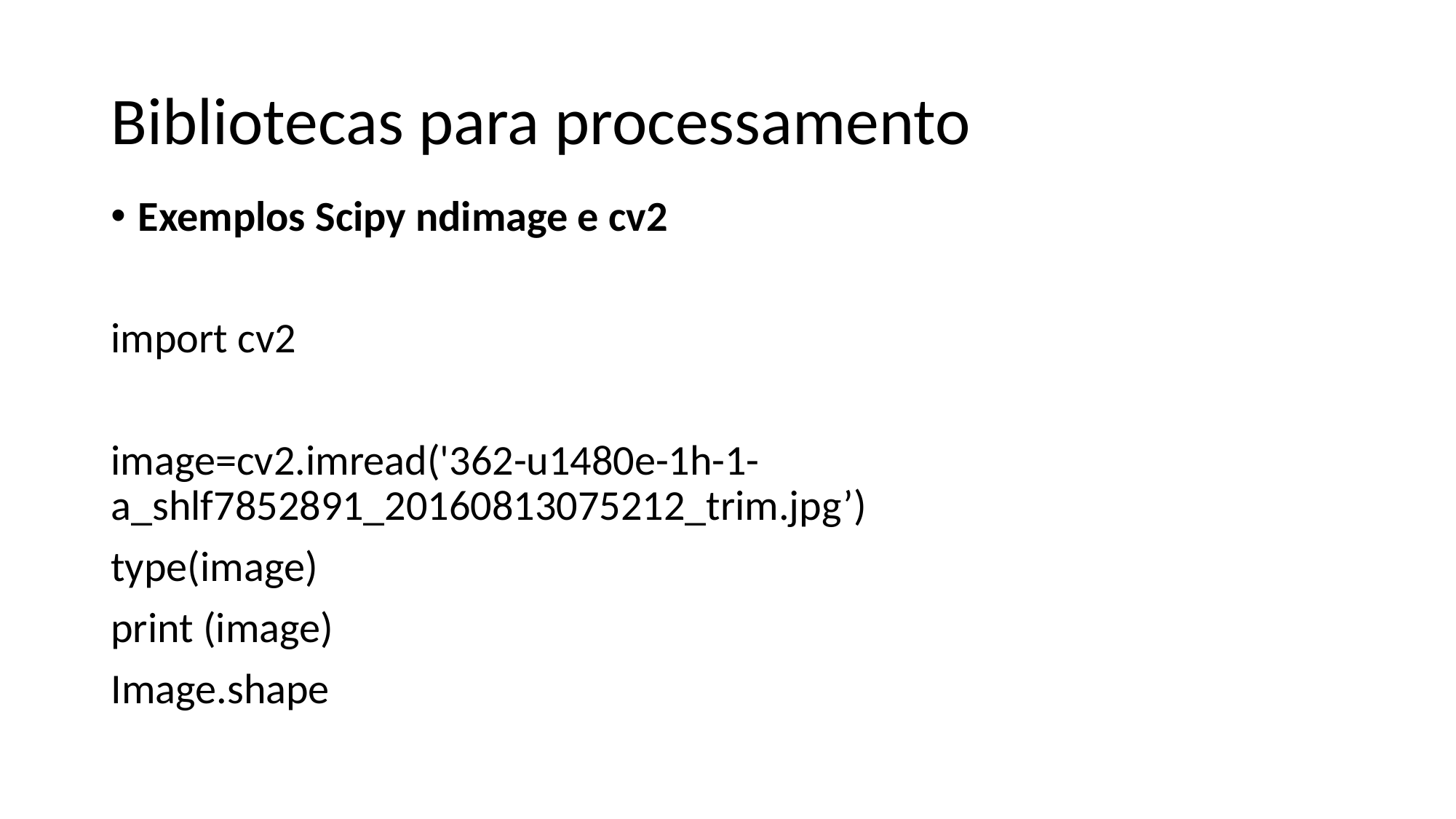

# Bibliotecas para processamento
Exemplos Scipy ndimage e cv2

import cv2

image=cv2.imread('362-u1480e-1h-1-a_shlf7852891_20160813075212_trim.jpg’)
type(image)
print (image)
Image.shape